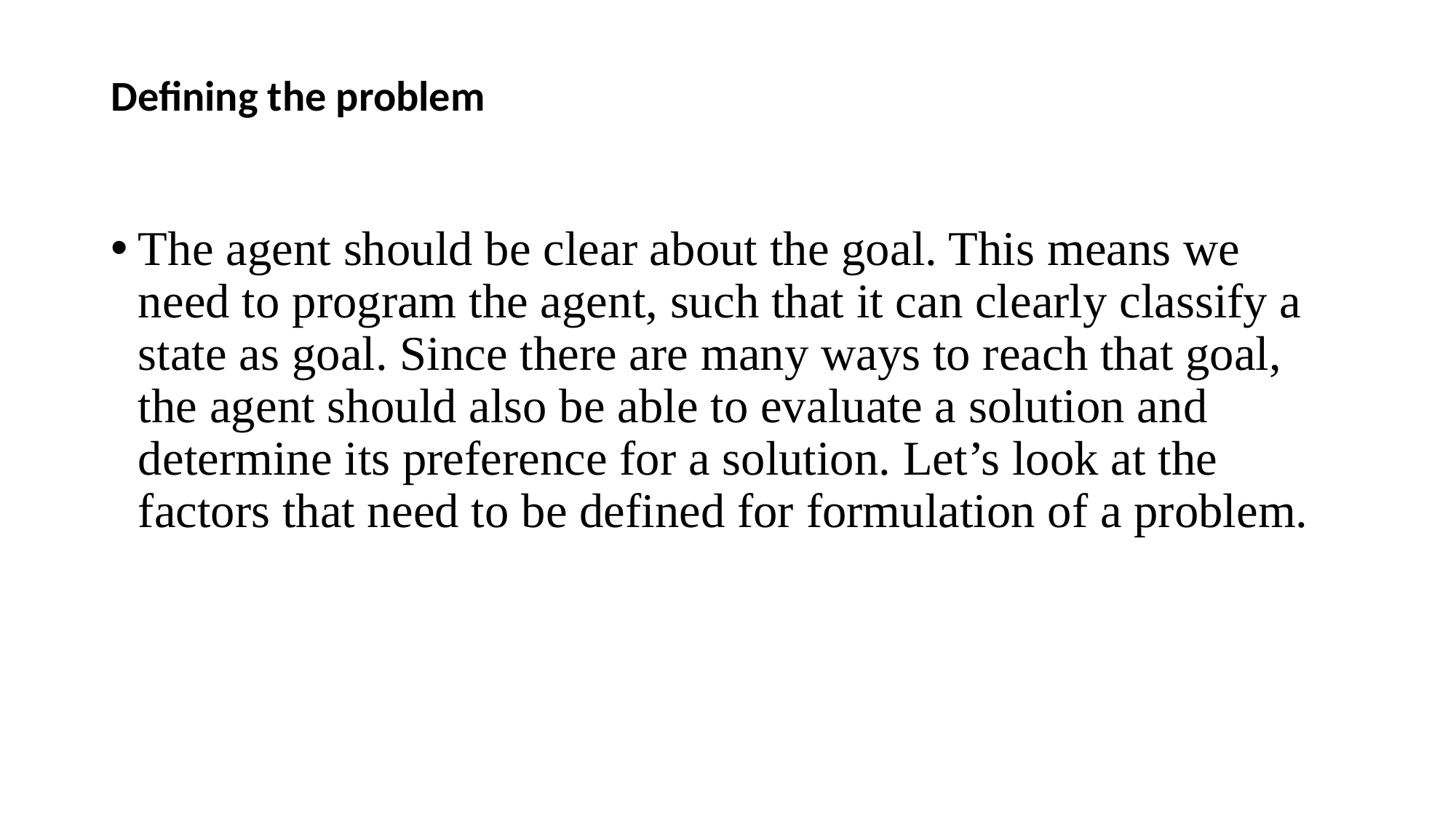

# Defining the problem
The agent should be clear about the goal. This means we need to program the agent, such that it can clearly classify a state as goal. Since there are many ways to reach that goal, the agent should also be able to evaluate a solution and determine its preference for a solution. Let’s look at the factors that need to be defined for formulation of a problem.